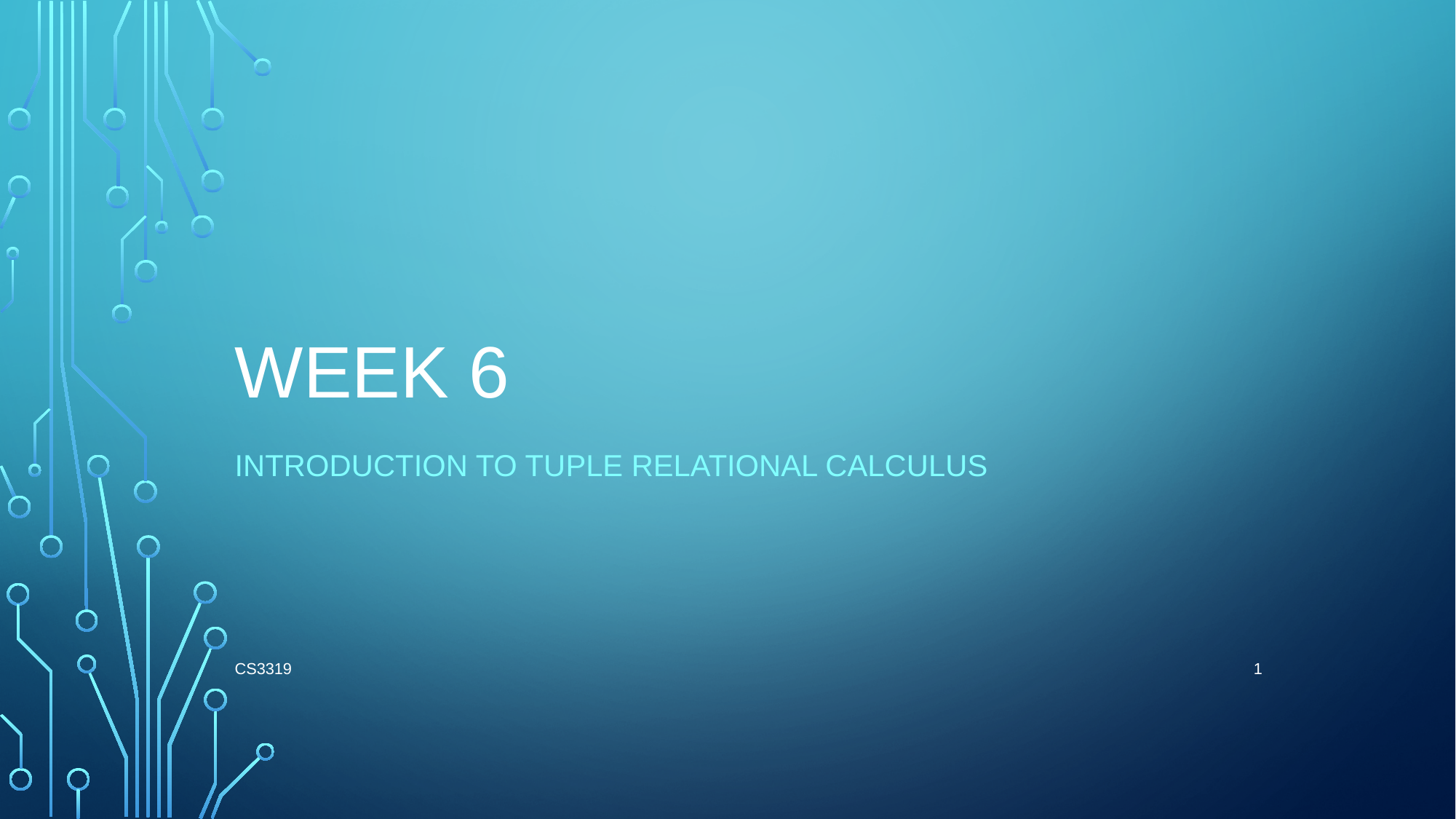

# Week 6
Introduction to Tuple Relational Calculus
1
CS3319